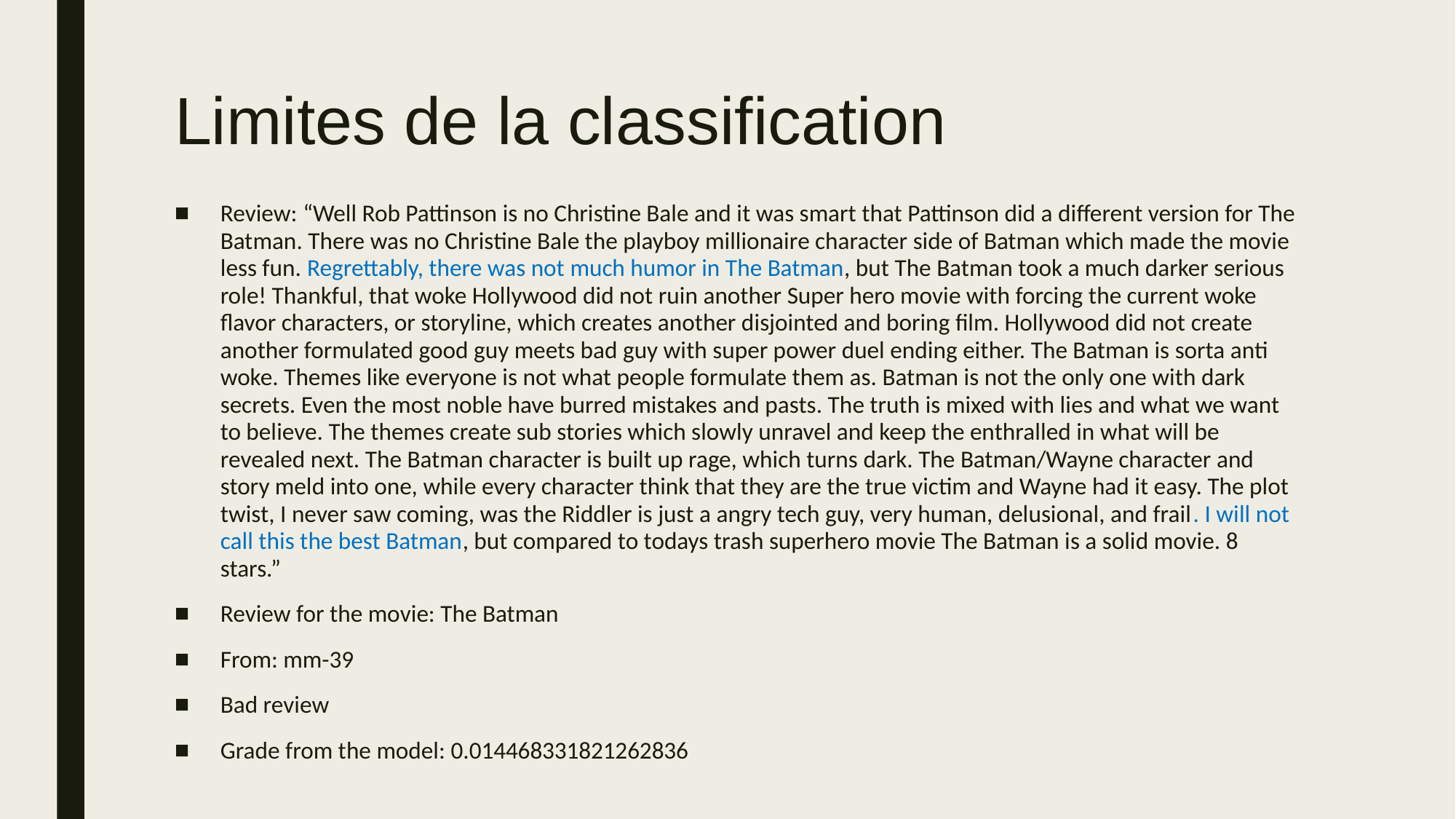

# Limites de la classification
Review: “Well Rob Pattinson is no Christine Bale and it was smart that Pattinson did a different version for The Batman. There was no Christine Bale the playboy millionaire character side of Batman which made the movie less fun. Regrettably, there was not much humor in The Batman, but The Batman took a much darker serious role! Thankful, that woke Hollywood did not ruin another Super hero movie with forcing the current woke flavor characters, or storyline, which creates another disjointed and boring film. Hollywood did not create another formulated good guy meets bad guy with super power duel ending either. The Batman is sorta anti woke. Themes like everyone is not what people formulate them as. Batman is not the only one with dark secrets. Even the most noble have burred mistakes and pasts. The truth is mixed with lies and what we want to believe. The themes create sub stories which slowly unravel and keep the enthralled in what will be revealed next. The Batman character is built up rage, which turns dark. The Batman/Wayne character and story meld into one, while every character think that they are the true victim and Wayne had it easy. The plot twist, I never saw coming, was the Riddler is just a angry tech guy, very human, delusional, and frail. I will not call this the best Batman, but compared to todays trash superhero movie The Batman is a solid movie. 8 stars.”
Review for the movie: The Batman
From: mm-39
Bad review
Grade from the model: 0.014468331821262836